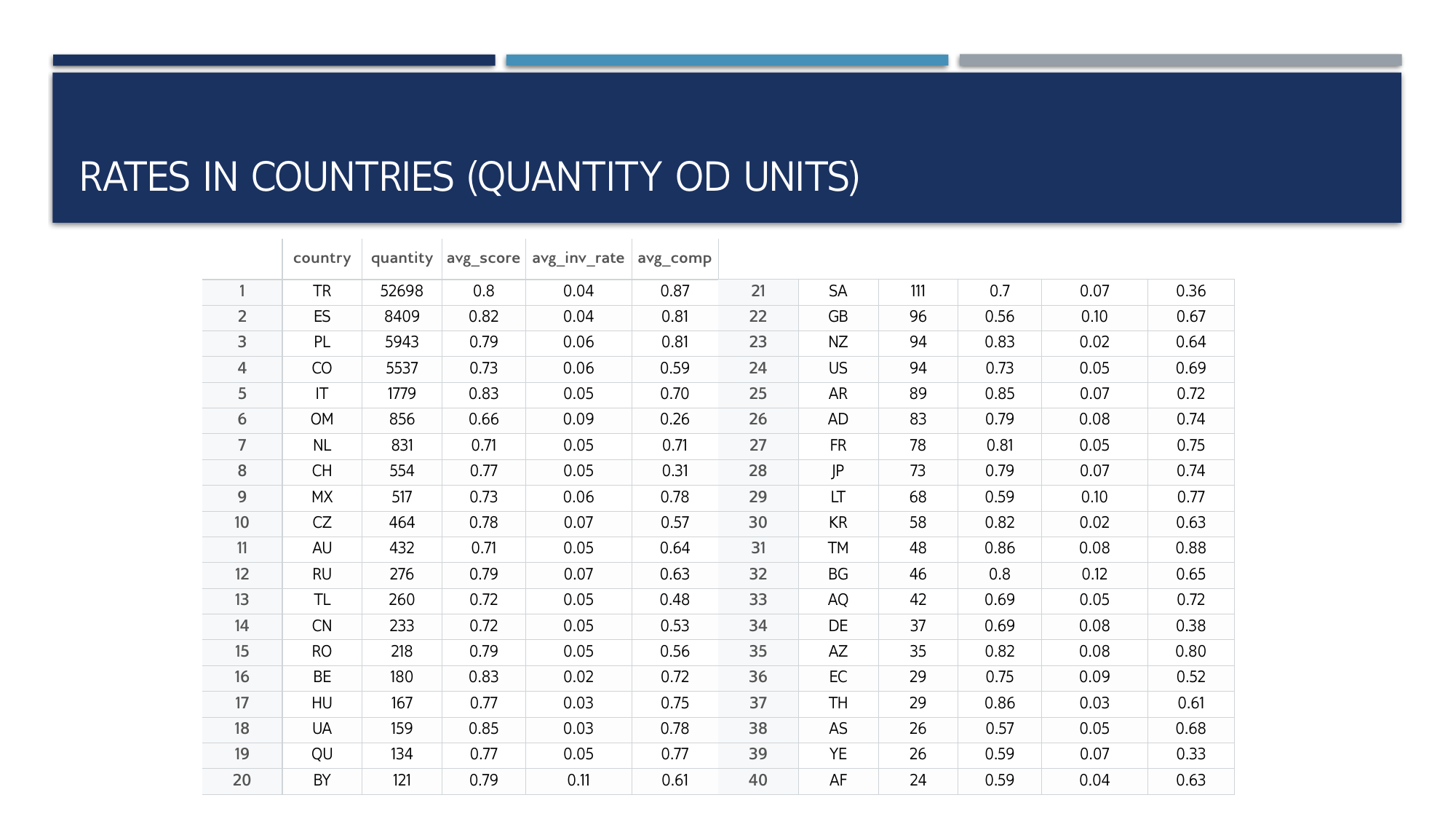

# Rates in countries (quantity od units)
|  | country | quantity | avg\_score | avg\_inv\_rate | avg\_comp |
| --- | --- | --- | --- | --- | --- |
| 1 | TR | 52698 | 0.8 | 0.04 | 0.87 |
| 2 | ES | 8409 | 0.82 | 0.04 | 0.81 |
| 3 | PL | 5943 | 0.79 | 0.06 | 0.81 |
| 4 | CO | 5537 | 0.73 | 0.06 | 0.59 |
| 5 | IT | 1779 | 0.83 | 0.05 | 0.70 |
| 6 | OM | 856 | 0.66 | 0.09 | 0.26 |
| 7 | NL | 831 | 0.71 | 0.05 | 0.71 |
| 8 | CH | 554 | 0.77 | 0.05 | 0.31 |
| 9 | MX | 517 | 0.73 | 0.06 | 0.78 |
| 10 | CZ | 464 | 0.78 | 0.07 | 0.57 |
| 11 | AU | 432 | 0.71 | 0.05 | 0.64 |
| 12 | RU | 276 | 0.79 | 0.07 | 0.63 |
| 13 | TL | 260 | 0.72 | 0.05 | 0.48 |
| 14 | CN | 233 | 0.72 | 0.05 | 0.53 |
| 15 | RO | 218 | 0.79 | 0.05 | 0.56 |
| 16 | BE | 180 | 0.83 | 0.02 | 0.72 |
| 17 | HU | 167 | 0.77 | 0.03 | 0.75 |
| 18 | UA | 159 | 0.85 | 0.03 | 0.78 |
| 19 | QU | 134 | 0.77 | 0.05 | 0.77 |
| 20 | BY | 121 | 0.79 | 0.11 | 0.61 |
| 21 | SA | 111 | 0.7 | 0.07 | 0.36 |
| --- | --- | --- | --- | --- | --- |
| 22 | GB | 96 | 0.56 | 0.10 | 0.67 |
| 23 | NZ | 94 | 0.83 | 0.02 | 0.64 |
| 24 | US | 94 | 0.73 | 0.05 | 0.69 |
| 25 | AR | 89 | 0.85 | 0.07 | 0.72 |
| 26 | AD | 83 | 0.79 | 0.08 | 0.74 |
| 27 | FR | 78 | 0.81 | 0.05 | 0.75 |
| 28 | JP | 73 | 0.79 | 0.07 | 0.74 |
| 29 | LT | 68 | 0.59 | 0.10 | 0.77 |
| 30 | KR | 58 | 0.82 | 0.02 | 0.63 |
| 31 | TM | 48 | 0.86 | 0.08 | 0.88 |
| 32 | BG | 46 | 0.8 | 0.12 | 0.65 |
| 33 | AQ | 42 | 0.69 | 0.05 | 0.72 |
| 34 | DE | 37 | 0.69 | 0.08 | 0.38 |
| 35 | AZ | 35 | 0.82 | 0.08 | 0.80 |
| 36 | EC | 29 | 0.75 | 0.09 | 0.52 |
| 37 | TH | 29 | 0.86 | 0.03 | 0.61 |
| 38 | AS | 26 | 0.57 | 0.05 | 0.68 |
| 39 | YE | 26 | 0.59 | 0.07 | 0.33 |
| 40 | AF | 24 | 0.59 | 0.04 | 0.63 |